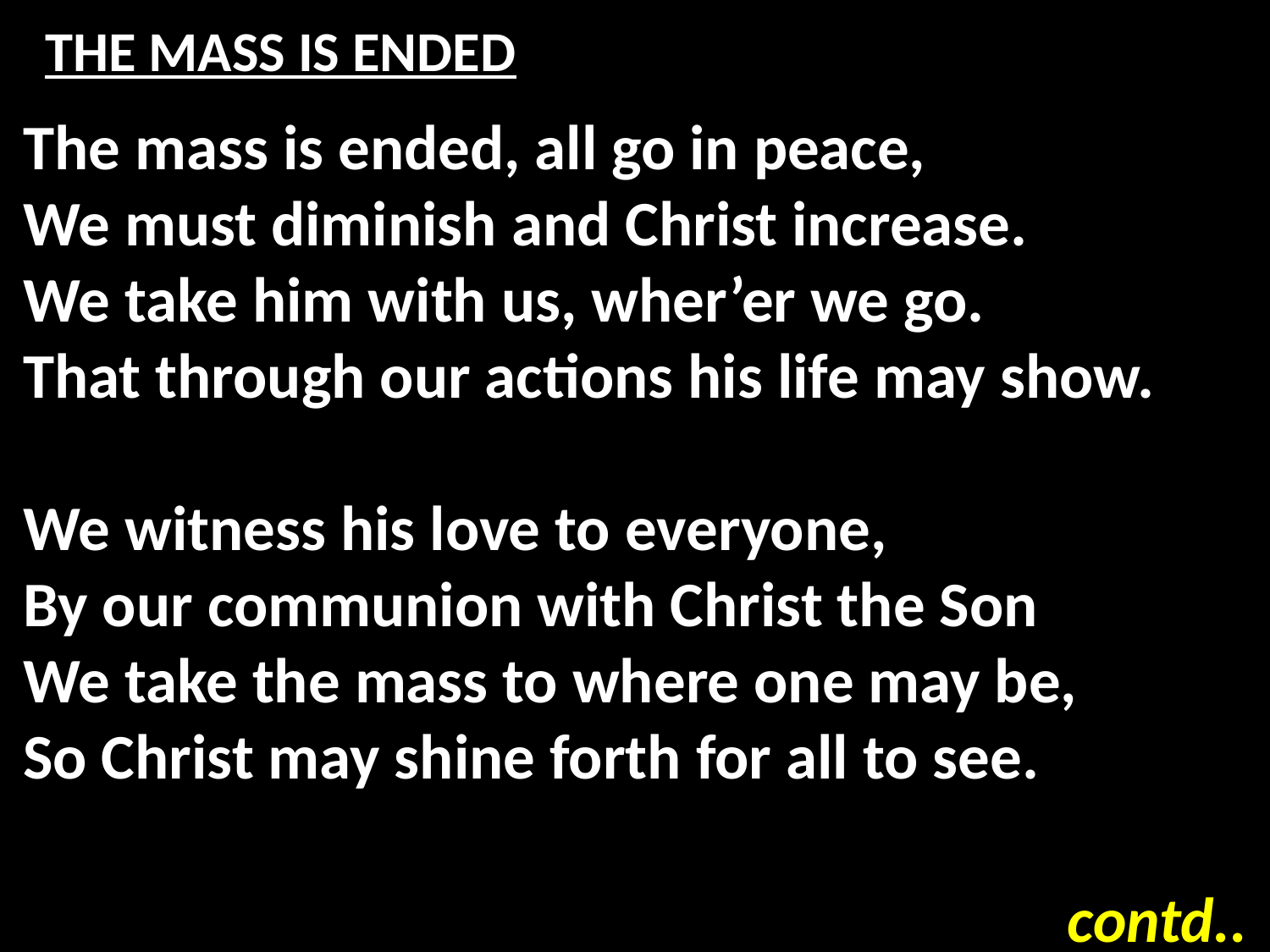

# THE MASS IS ENDED
The mass is ended, all go in peace,
We must diminish and Christ increase.
We take him with us, wher’er we go.
That through our actions his life may show.

We witness his love to everyone,
By our communion with Christ the Son
We take the mass to where one may be,
So Christ may shine forth for all to see.
contd..